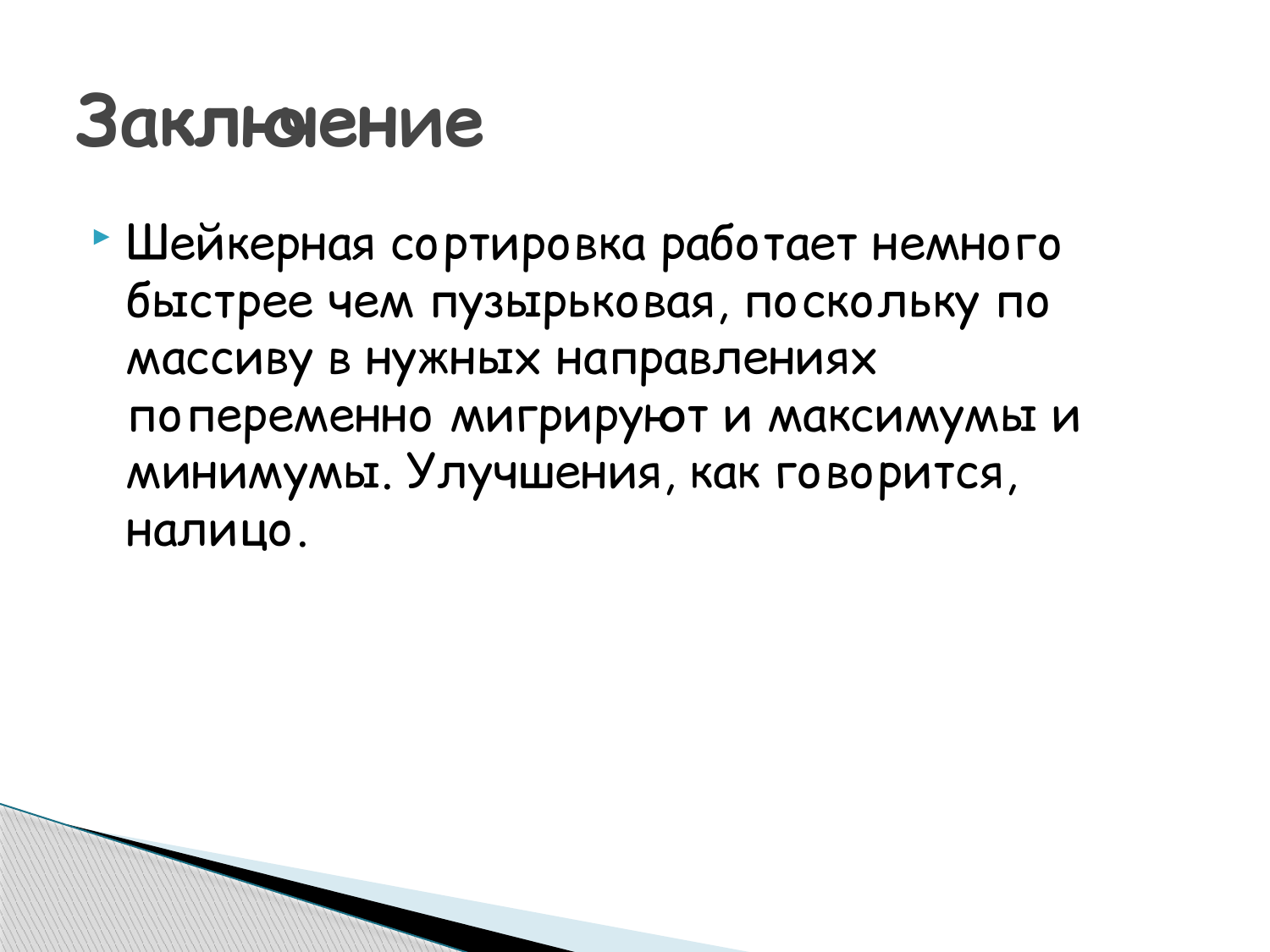

# Заключение
Шейкерная сортировка работает немного быстрее чем пузырьковая, поскольку по массиву в нужных направлениях попеременно мигрируют и максимумы и минимумы. Улучшения, как говорится, налицо.